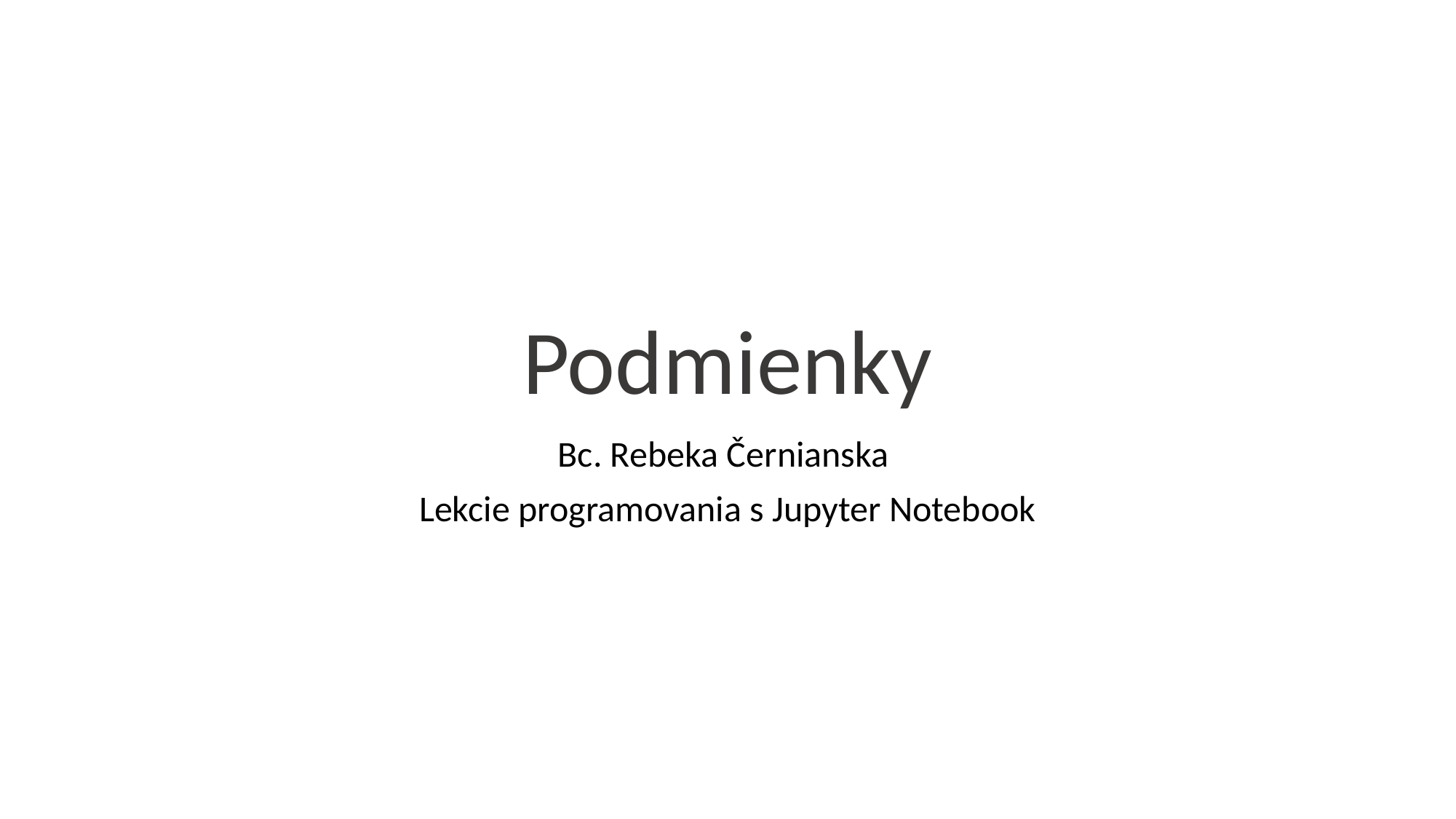

# Podmienky
Bc. Rebeka Černianska
Lekcie programovania s Jupyter Notebook